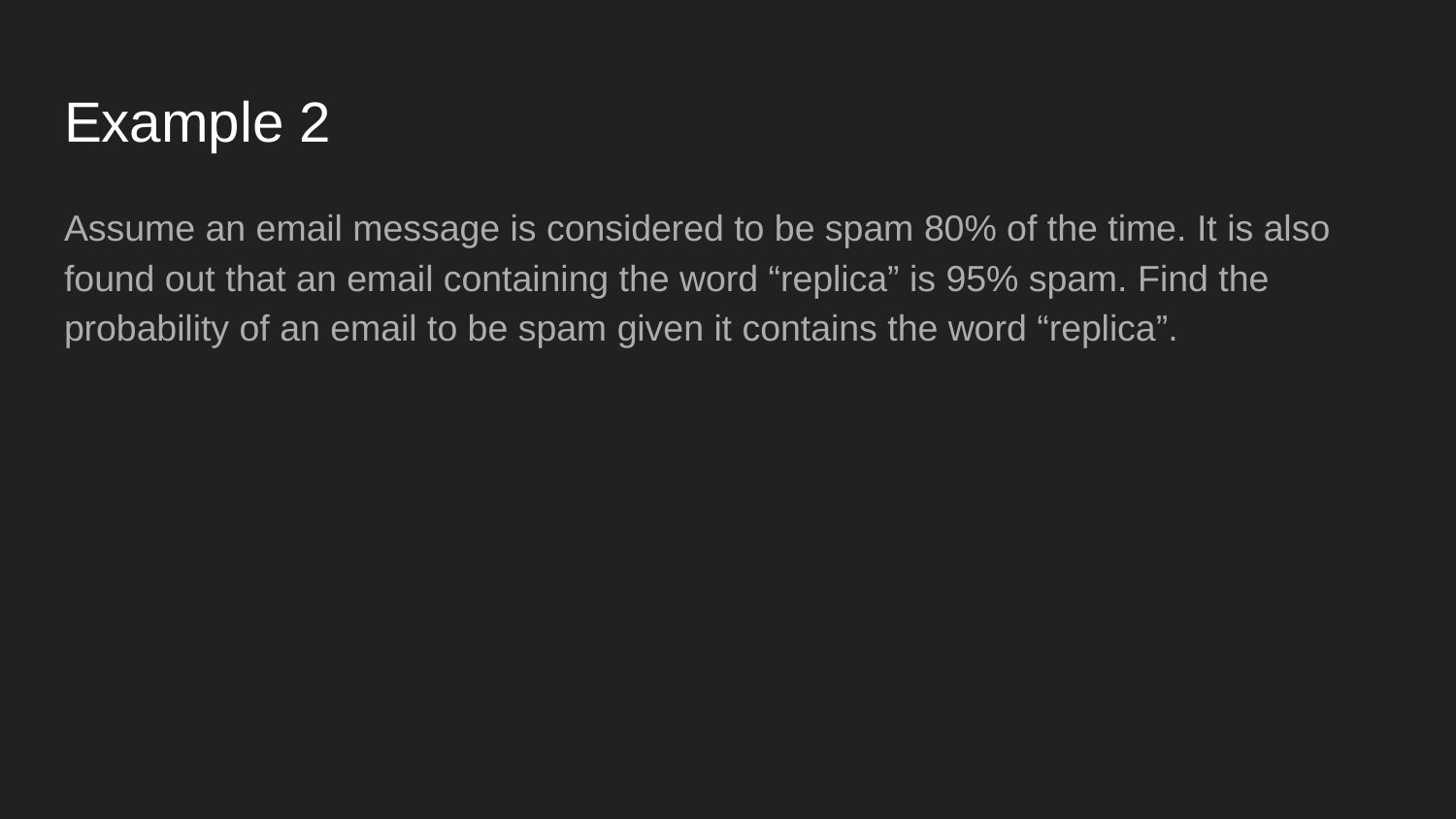

# Example 2
Assume an email message is considered to be spam 80% of the time. It is also found out that an email containing the word “replica” is 95% spam. Find the probability of an email to be spam given it contains the word “replica”.